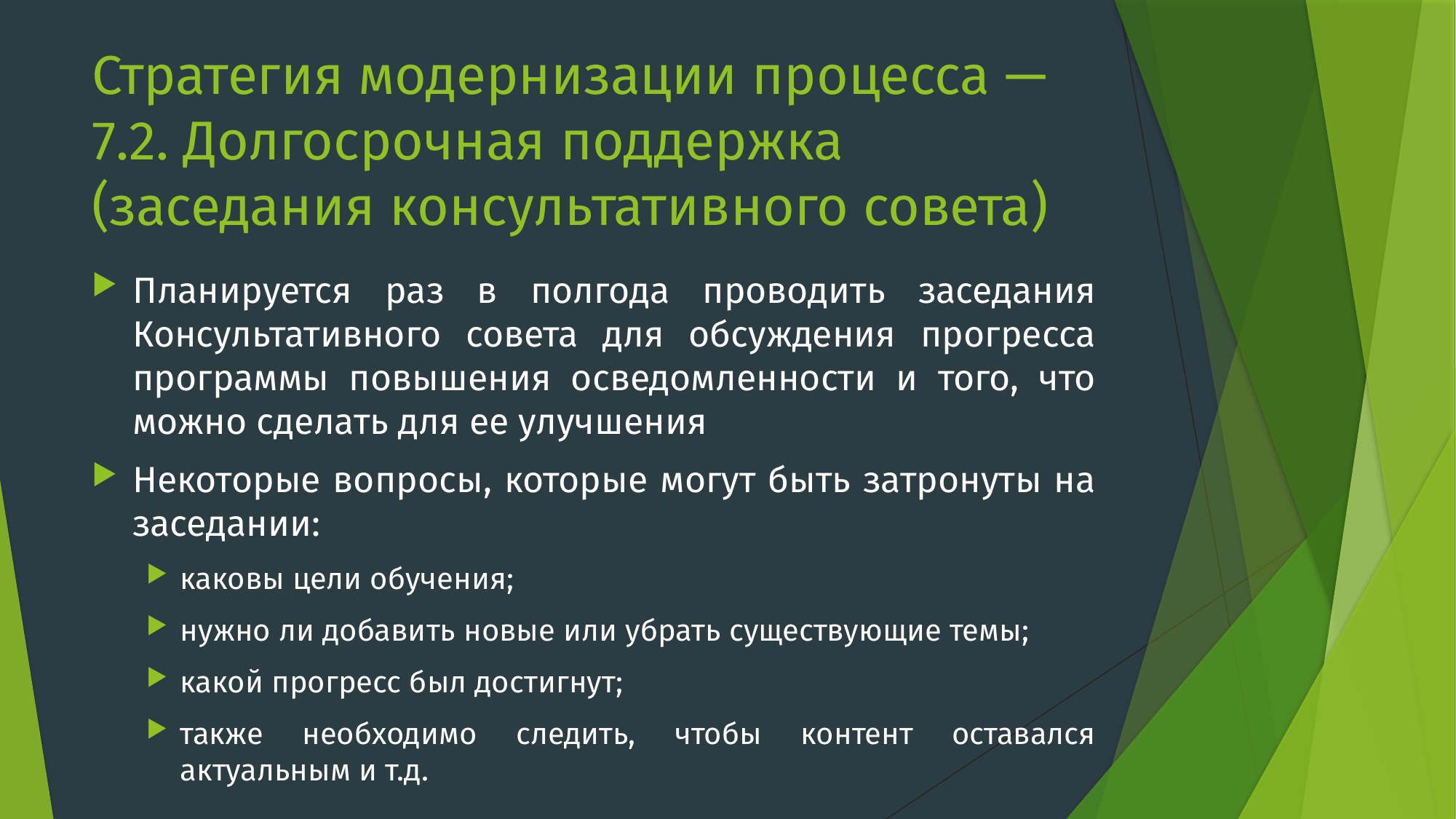

# Стратегия модернизации процесса — 7.2. Долгосрочная поддержка (заседания консультативного совета)
Планируется раз в полгода проводить заседания Консультативного совета для обсуждения прогресса программы повышения осведомленности и того, что можно сделать для ее улучшения
Некоторые вопросы, которые могут быть затронуты на заседании:
каковы цели обучения;
нужно ли добавить новые или убрать существующие темы;
какой прогресс был достигнут;
также необходимо следить, чтобы контент оставался актуальным и т.д.